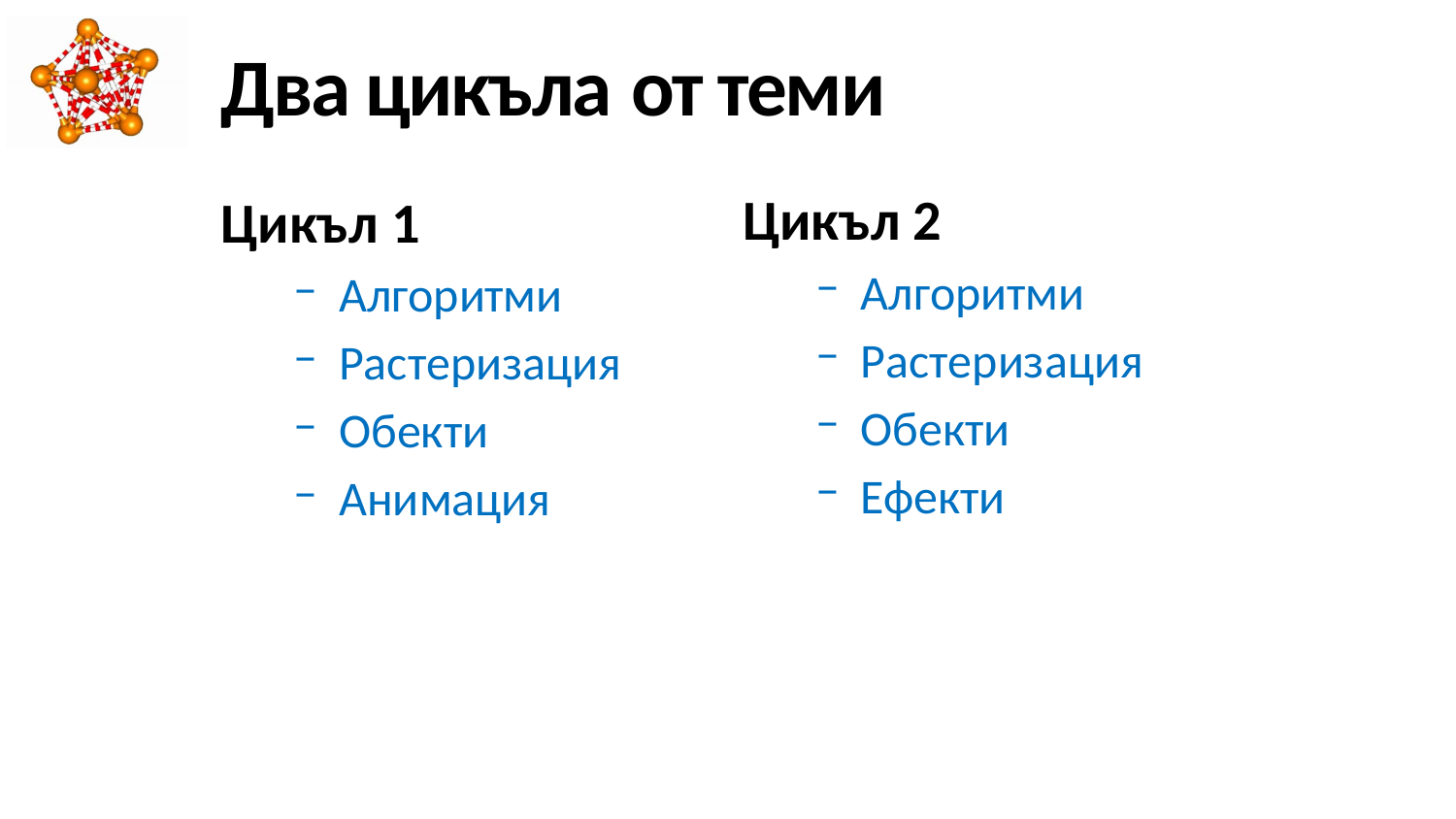

# Два цикъла от теми
Цикъл 2
Алгоритми
Растеризация
Обекти
Ефекти
Цикъл 1
Алгоритми
Растеризация
Обекти
Анимация